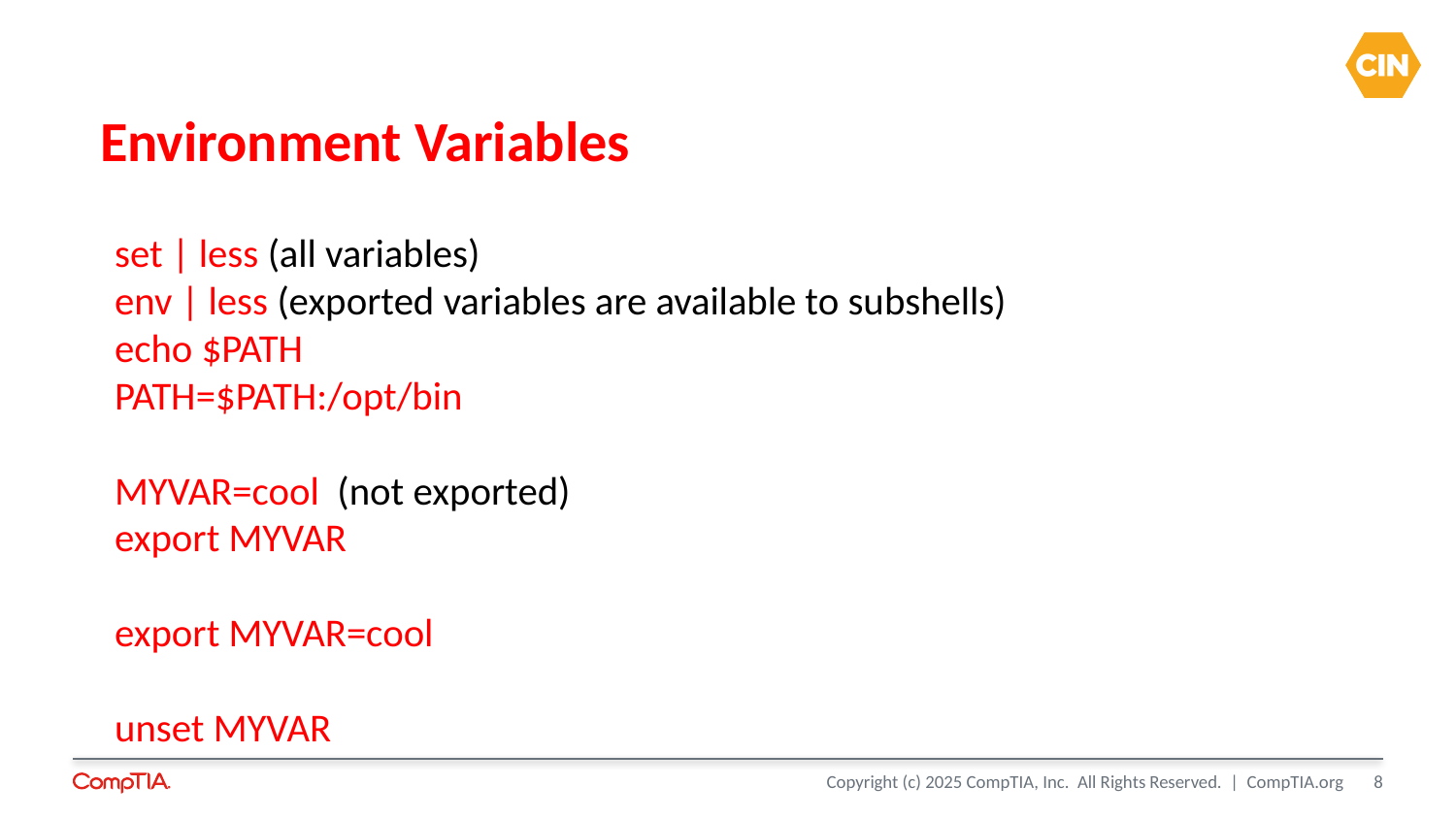

# Environment Variables
set | less (all variables)
env | less (exported variables are available to subshells)
echo $PATH
PATH=$PATH:/opt/bin
MYVAR=cool  (not exported)
export MYVAR
export MYVAR=cool
unset MYVAR
8